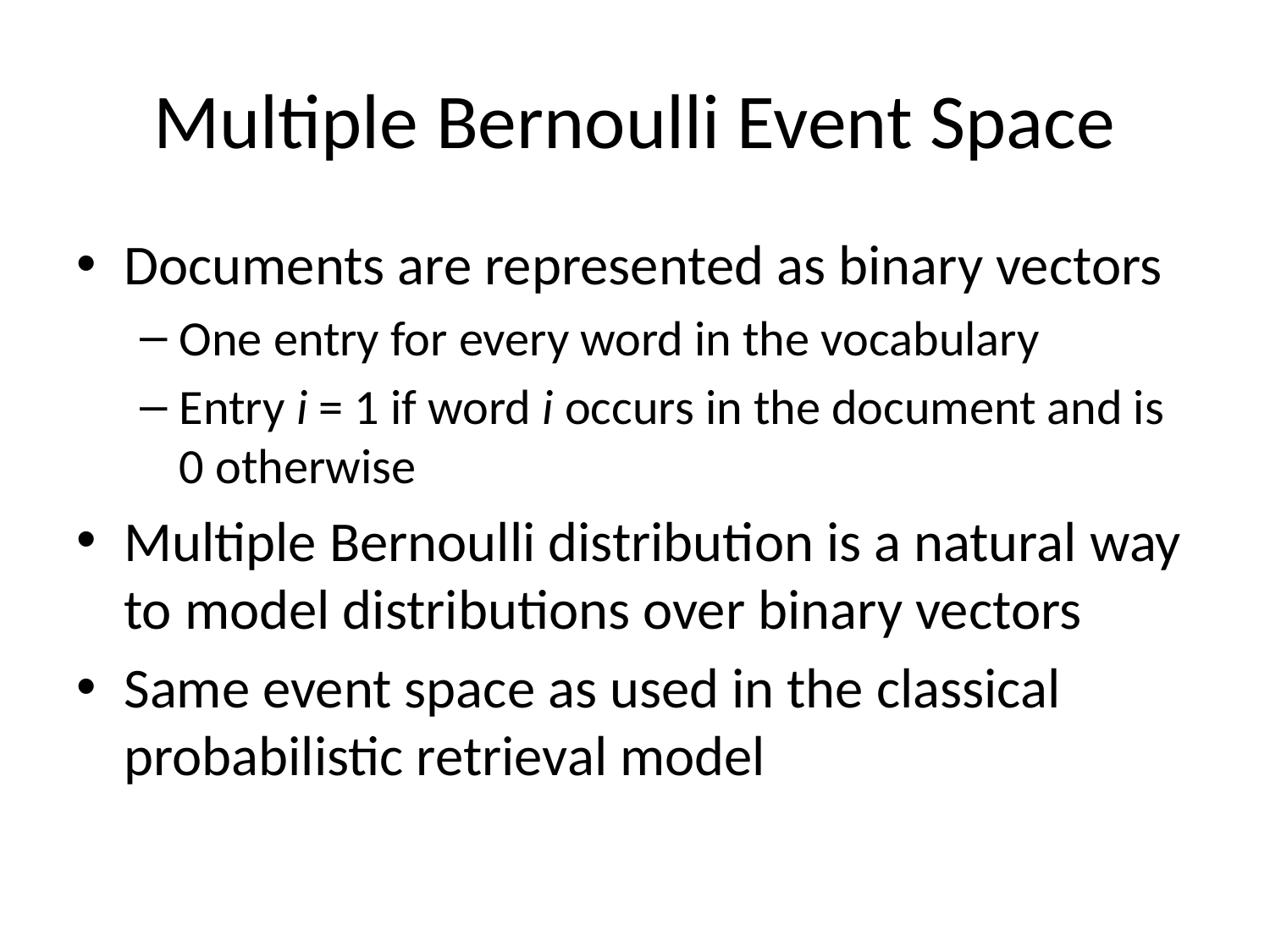

# Multiple Bernoulli Event Space
Documents are represented as binary vectors
One entry for every word in the vocabulary
Entry i = 1 if word i occurs in the document and is 0 otherwise
Multiple Bernoulli distribution is a natural way to model distributions over binary vectors
Same event space as used in the classical probabilistic retrieval model